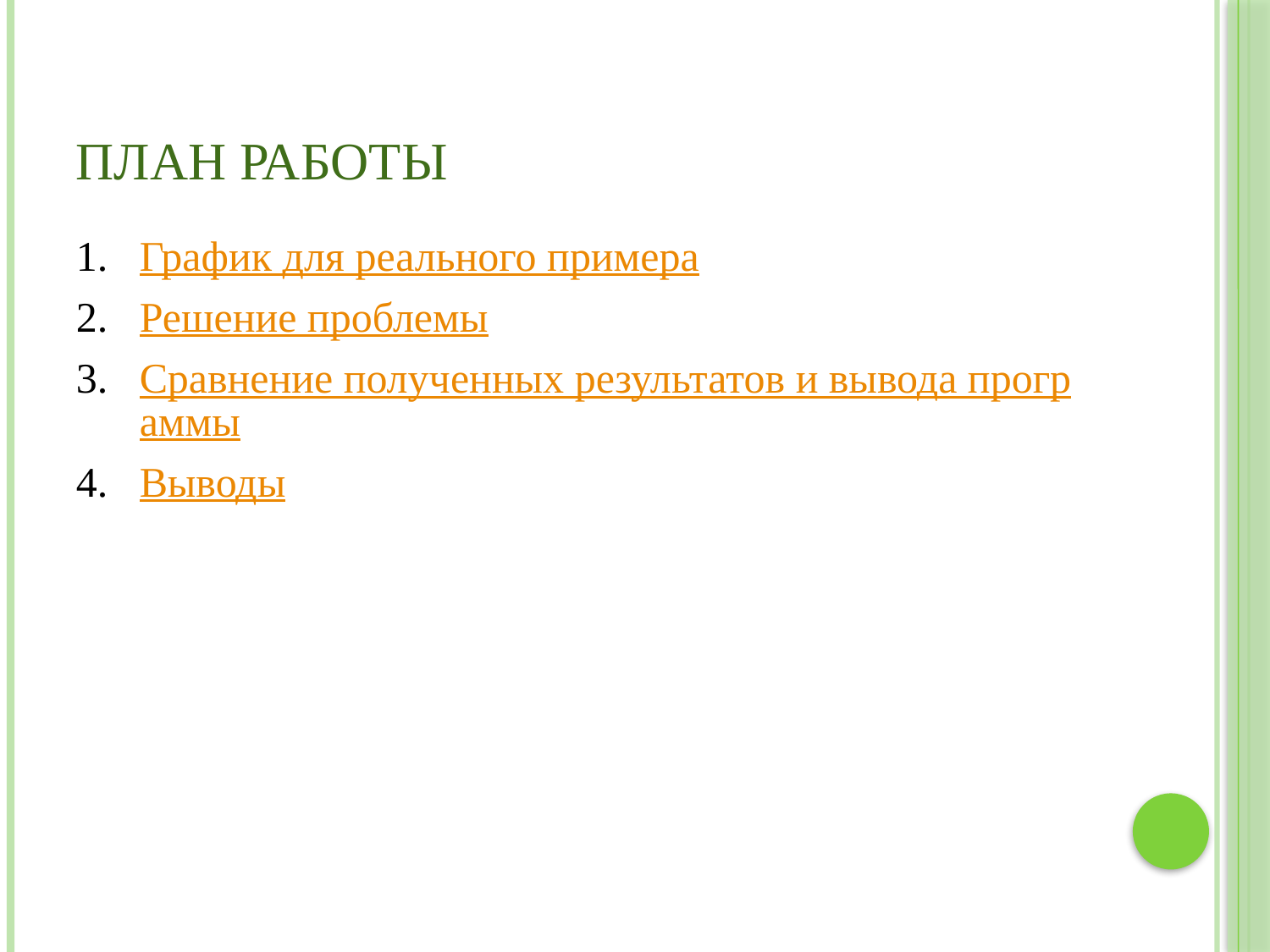

# План работы
График для реального примера
Решение проблемы
Сравнение полученных результатов и вывода программы
Выводы